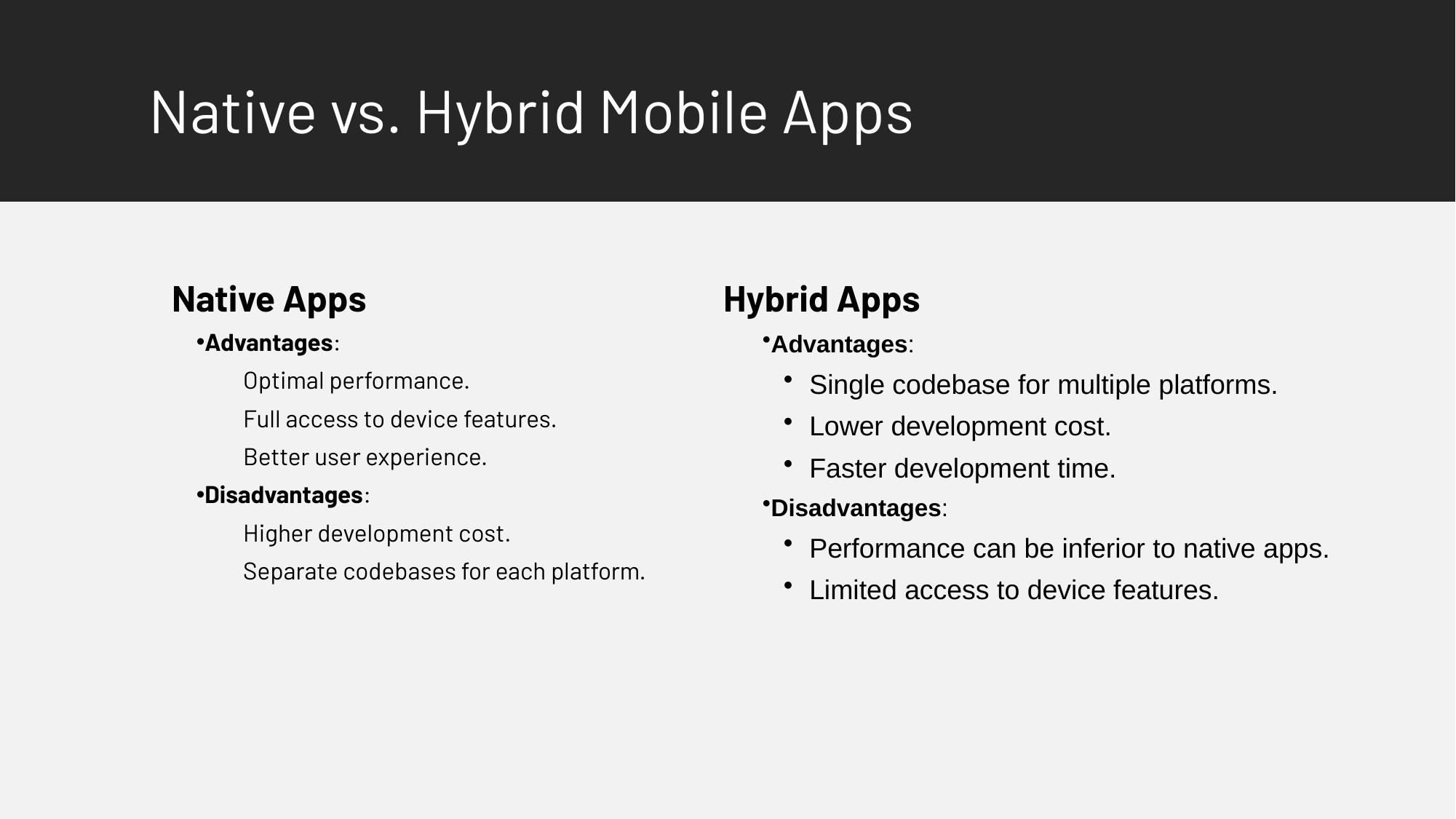

# Native vs. Hybrid Mobile Apps

Native Apps
Hybrid Apps
Advantages:
Optimal performance.
Full access to device features.
Better user experience.
Disadvantages:
Higher development cost.
Separate codebases for each platform.

Advantages:
Single codebase for multiple platforms.
Lower development cost.
Faster development time.
Disadvantages:
Performance can be inferior to native apps.
Limited access to device features.